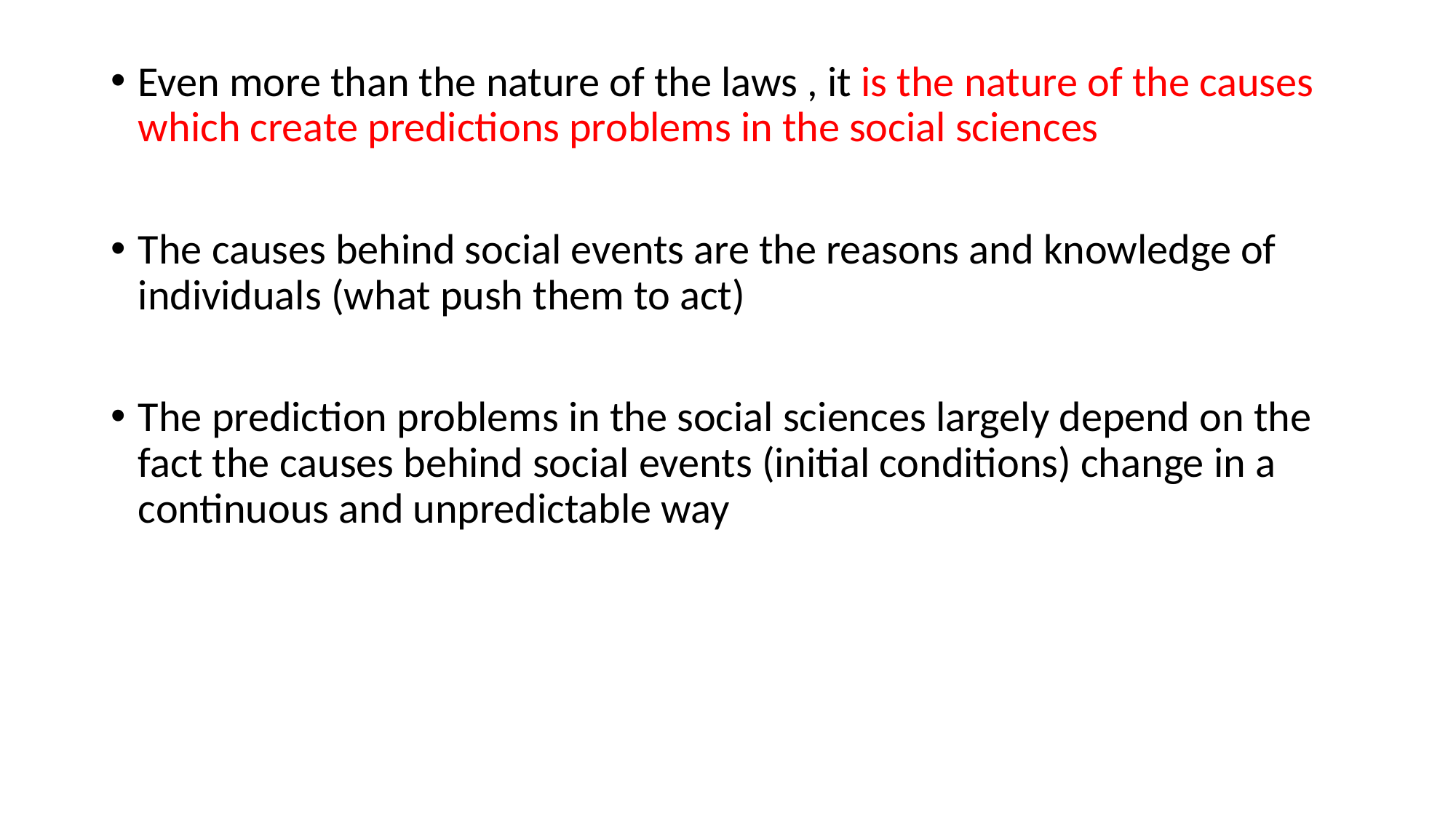

#
Even more than the nature of the laws , it is the nature of the causes which create predictions problems in the social sciences

The causes behind social events are the reasons and knowledge of individuals (what push them to act)

The prediction problems in the social sciences largely depend on the fact the causes behind social events (initial conditions) change in a continuous and unpredictable way